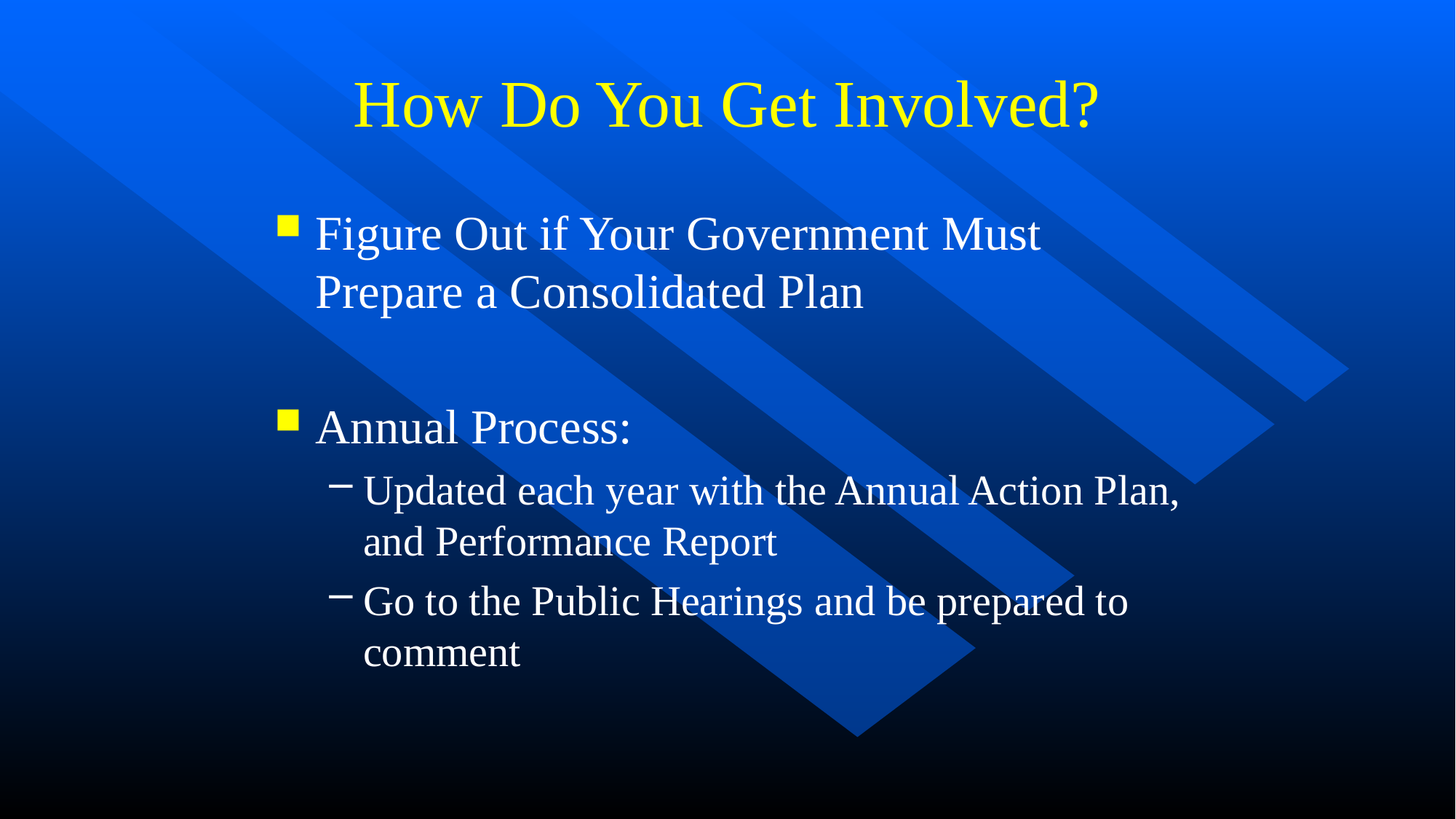

# How Do You Get Involved?
Figure Out if Your Government Must Prepare a Consolidated Plan

Annual Process:
Updated each year with the Annual Action Plan, and Performance Report
Go to the Public Hearings and be prepared to comment